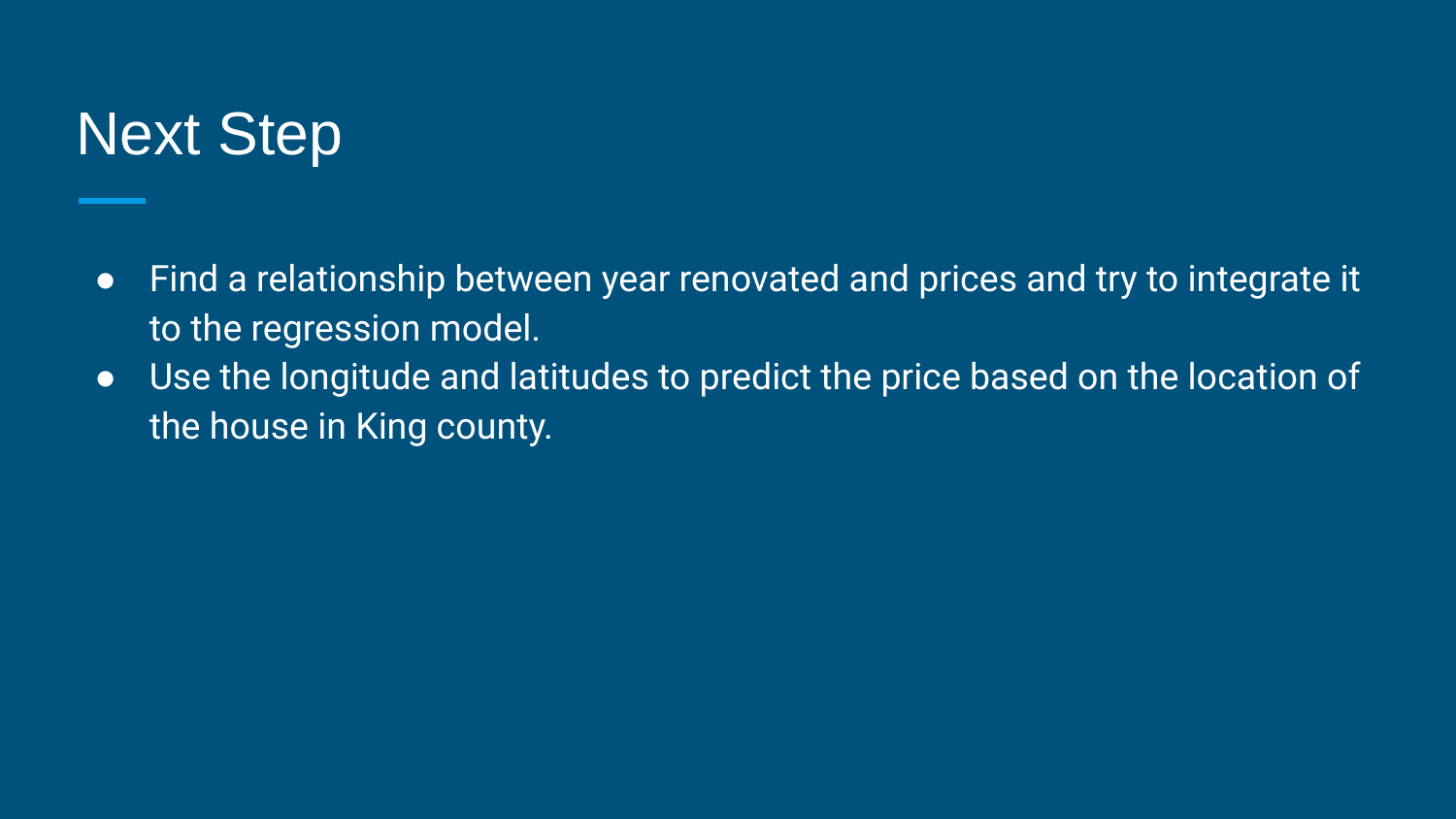

# Next Step
Find a relationship between year renovated and prices and try to integrate it to the regression model.
Use the longitude and latitudes to predict the price based on the location of the house in King county.